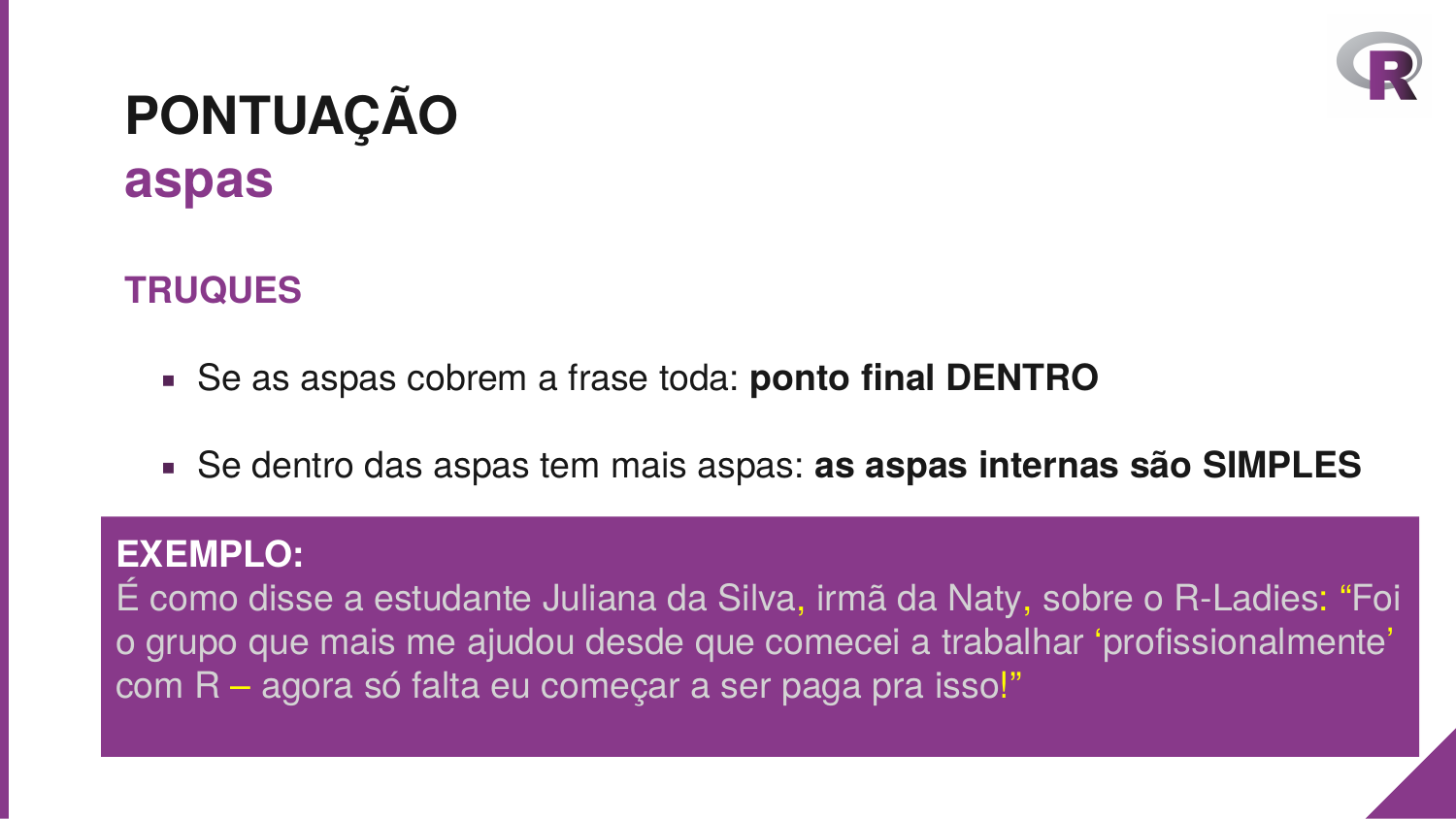

# PONTUAÇÃO
aspas

TRUQUES

Se as aspas cobrem a frase toda: ponto final DENTRO

Se dentro das aspas tem mais aspas: as aspas internas são SIMPLES

EXEMPLO:
É como disse a estudante Juliana da Silva, irmã da Naty, sobre o R-Ladies: “Foi o grupo que mais me ajudou desde que comecei a trabalhar ‘profissionalmente’ com R – agora só falta eu começar a ser paga pra isso!”